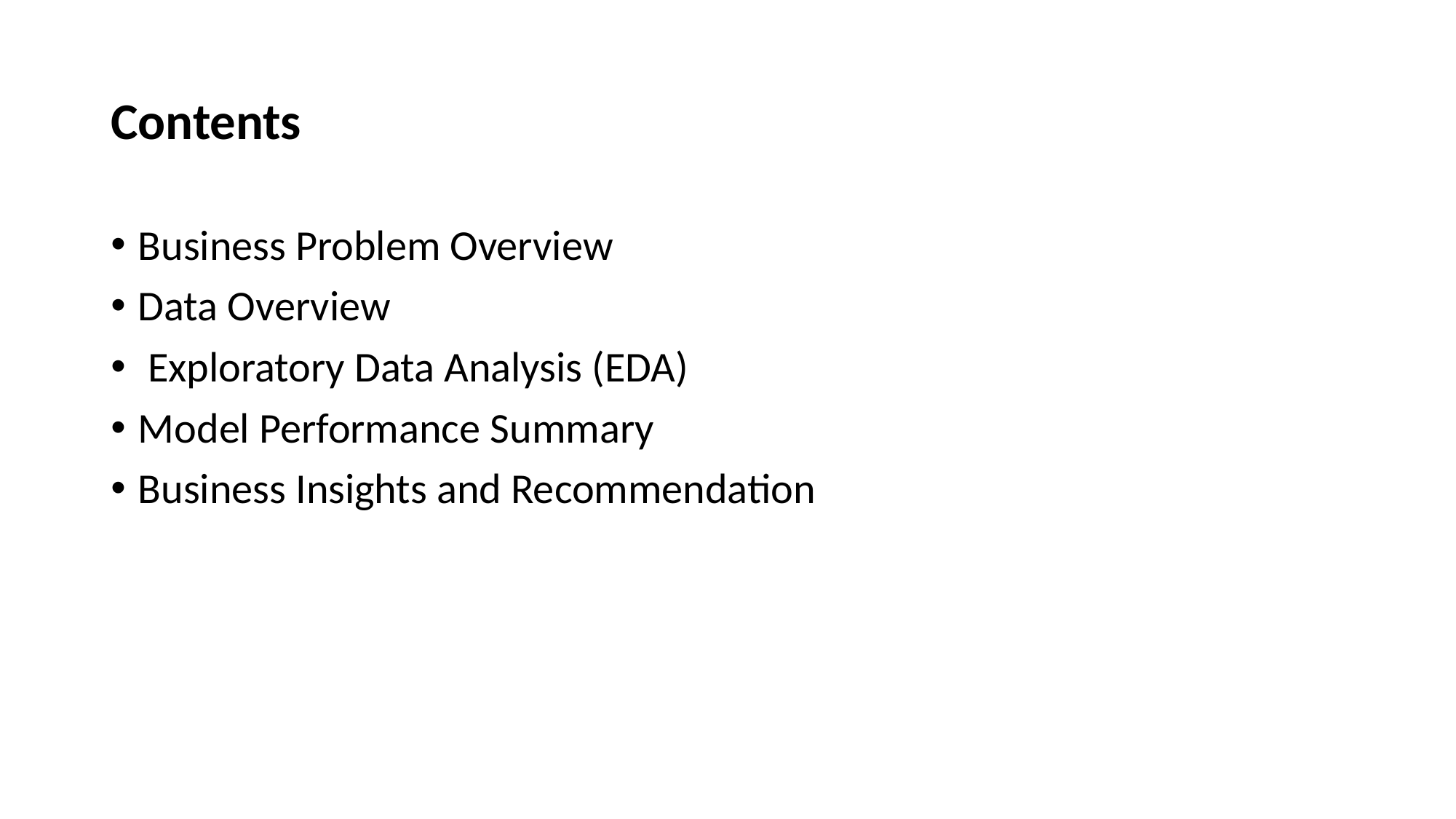

# Contents
Business Problem Overview
Data Overview
 Exploratory Data Analysis (EDA)
Model Performance Summary
Business Insights and Recommendation